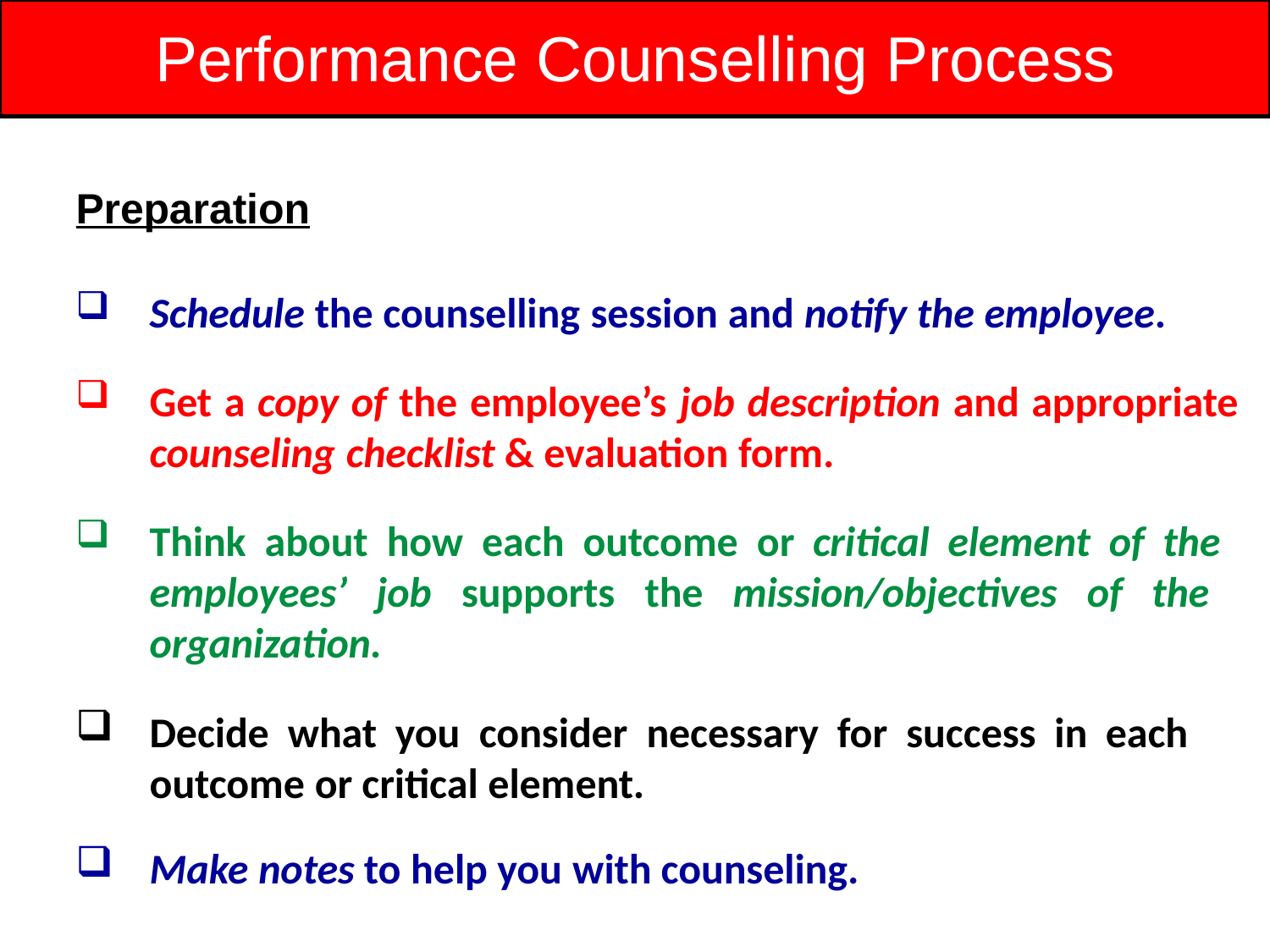

# Performance Counselling Process
Preparation

Schedule the counselling session and notify the employee.

Get a copy of the employee’s job description and appropriate counseling checklist & evaluation form.

Think about how each outcome or critical element of the  employees’ job supports the mission/objectives of the  organization.

Decide what you consider necessary for success in each  outcome or critical element.

Make notes to help you with counseling.